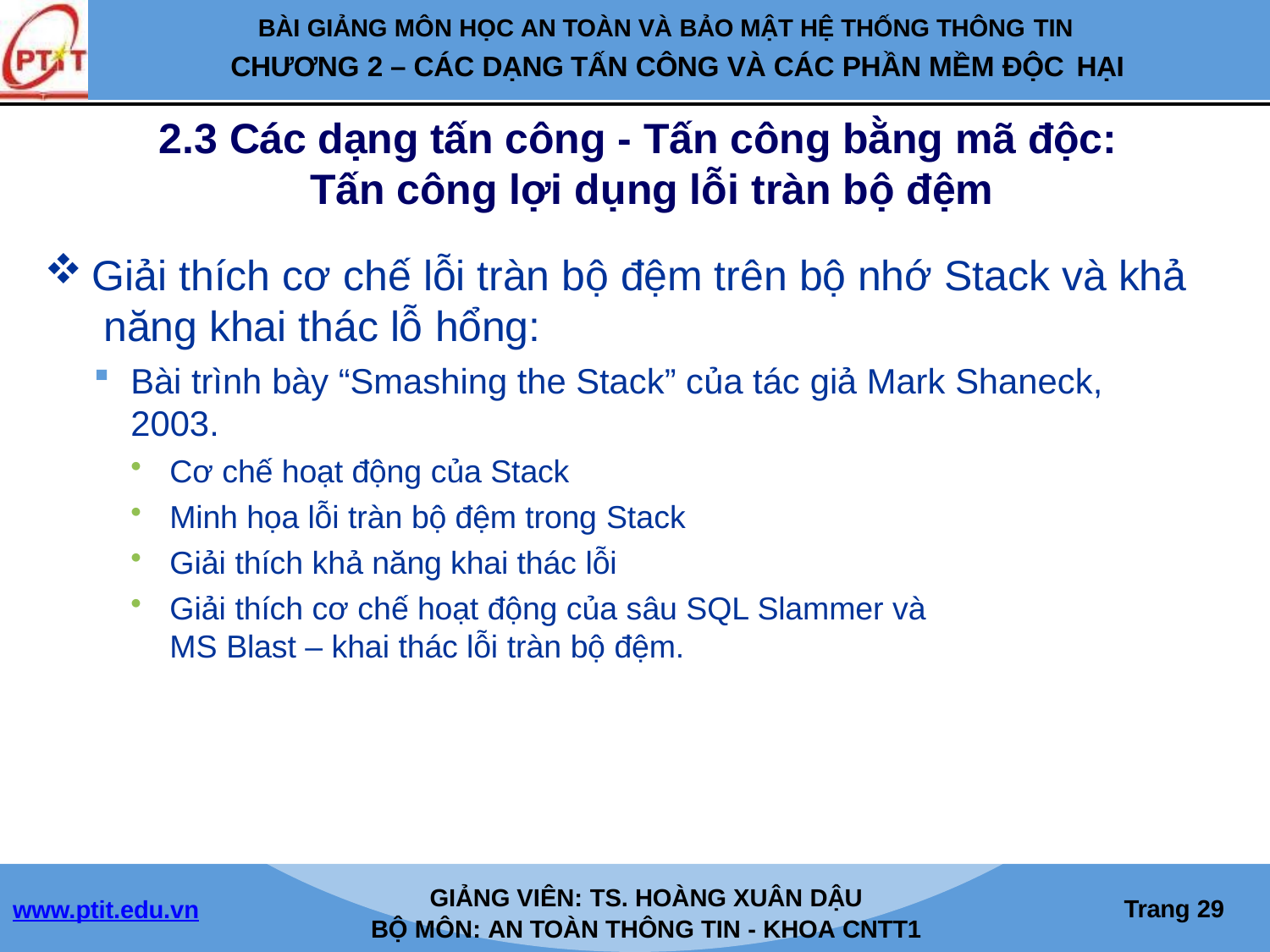

BÀI GIẢNG MÔN HỌC AN TOÀN VÀ BẢO MẬT HỆ THỐNG THÔNG TIN
CHƯƠNG 2 – CÁC DẠNG TẤN CÔNG VÀ CÁC PHẦN MỀM ĐỘC HẠI
2.3 Các dạng tấn công - Tấn công bằng mã độc:  Tấn công lợi dụng lỗi tràn bộ đệm
Giải thích cơ chế lỗi tràn bộ đệm trên bộ nhớ Stack và khả  năng khai thác lỗ hổng:
Bài trình bày “Smashing the Stack” của tác giả Mark Shaneck, 2003.
Cơ chế hoạt động của Stack
Minh họa lỗi tràn bộ đệm trong Stack
Giải thích khả năng khai thác lỗi
Giải thích cơ chế hoạt động của sâu SQL Slammer và
MS Blast – khai thác lỗi tràn bộ đệm.
GIẢNG VIÊN: TS. HOÀNG XUÂN DẬU
BỘ MÔN: AN TOÀN THÔNG TIN - KHOA CNTT1
Trang 29
www.ptit.edu.vn